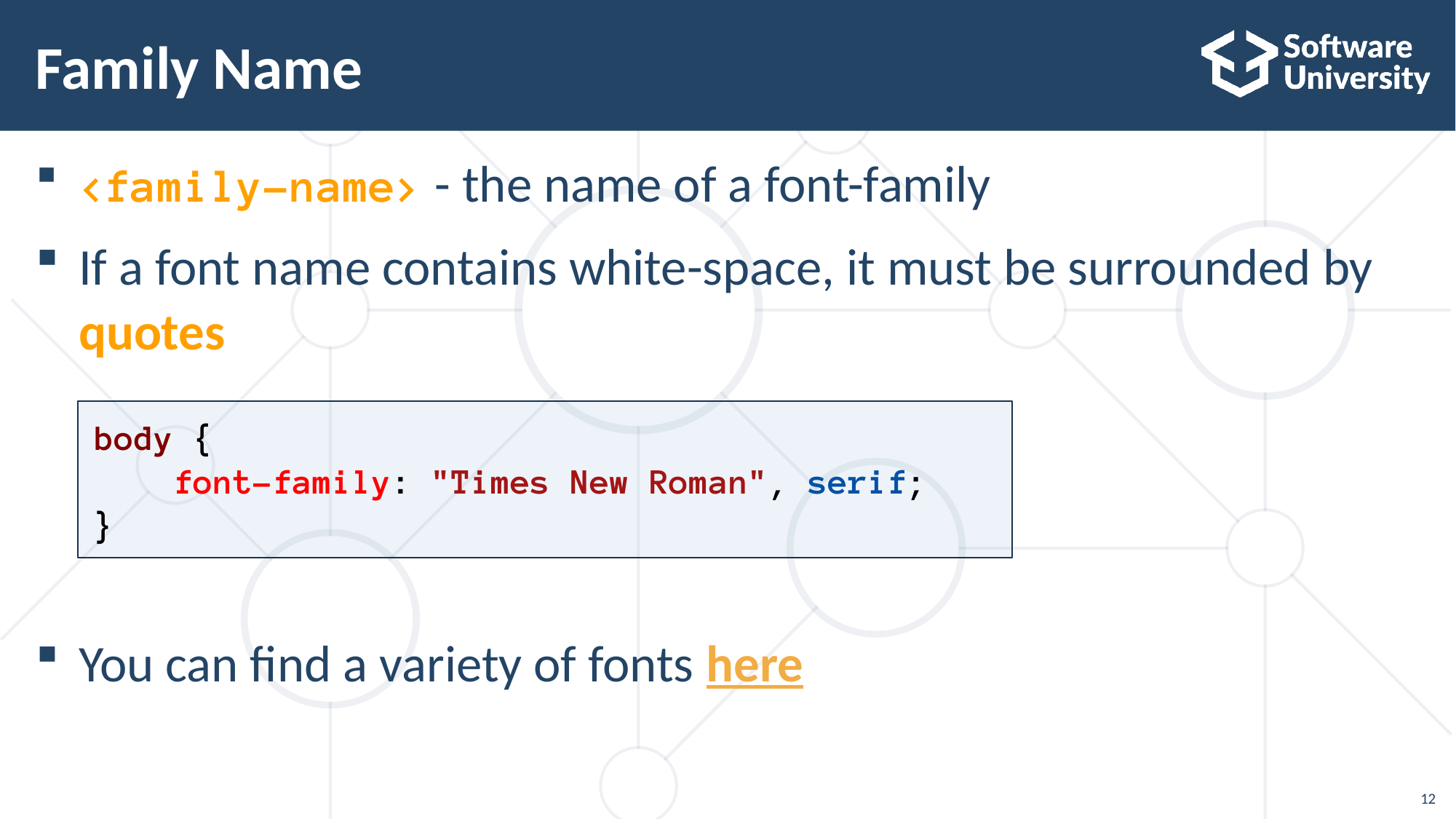

# Family Name
<family-name> - the name of a font-family
If a font name contains white-space, it must be surrounded by quotes

You can find a variety of fonts here

body {
    font-family: "Times New Roman", serif;
}
12